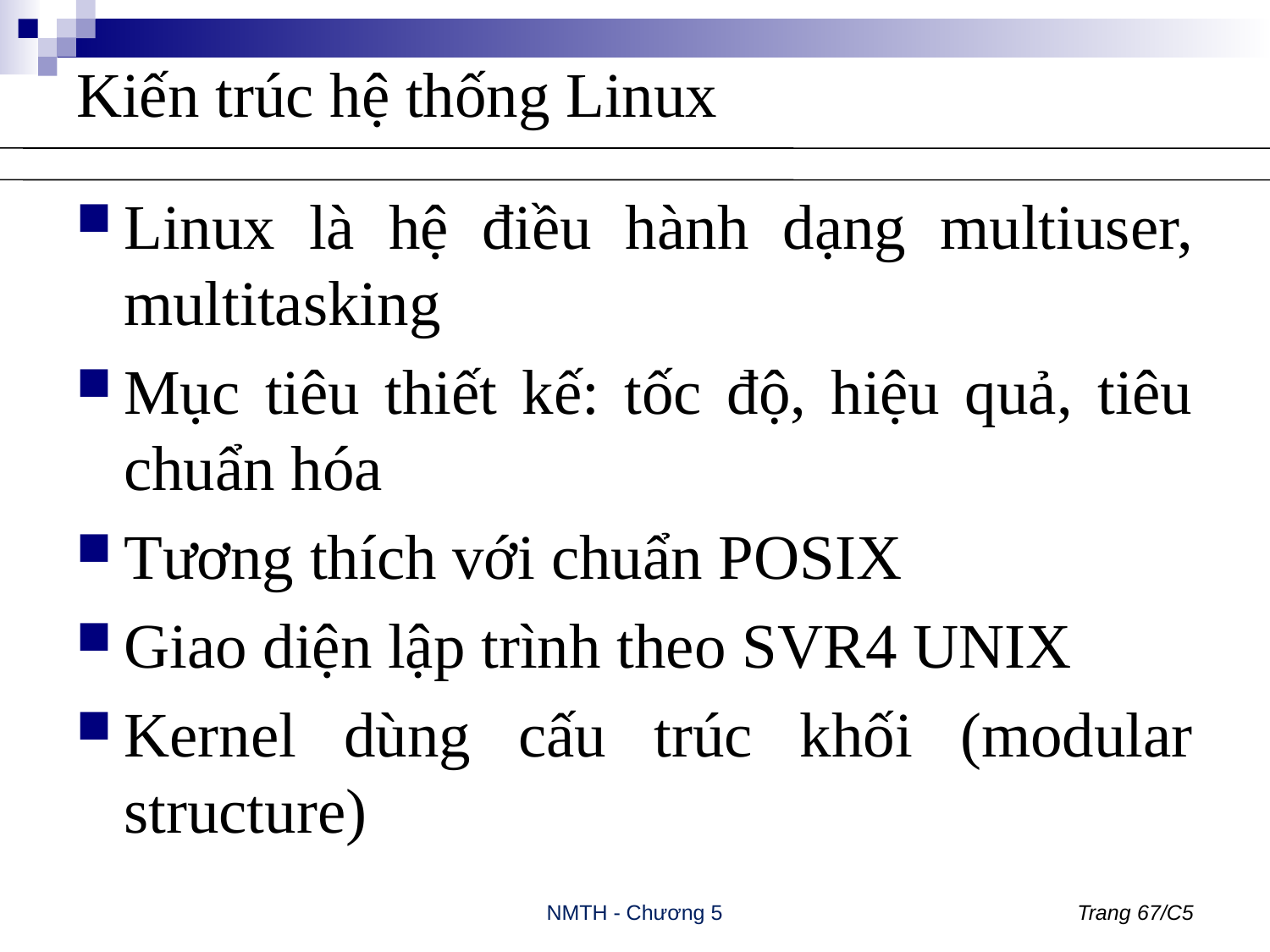

# Kiến trúc hệ thống Linux

Linux là hệ điều hành dạng multiuser, multitasking
Mục tiêu thiết kế: tốc độ, hiệu quả, tiêu chuẩn hóa
Tương thích với chuẩn POSIX
Giao diện lập trình theo SVR4 UNIX
Kernel dùng cấu trúc khối (modular structure)
NMTH - Chương 5
Trang 67/C5